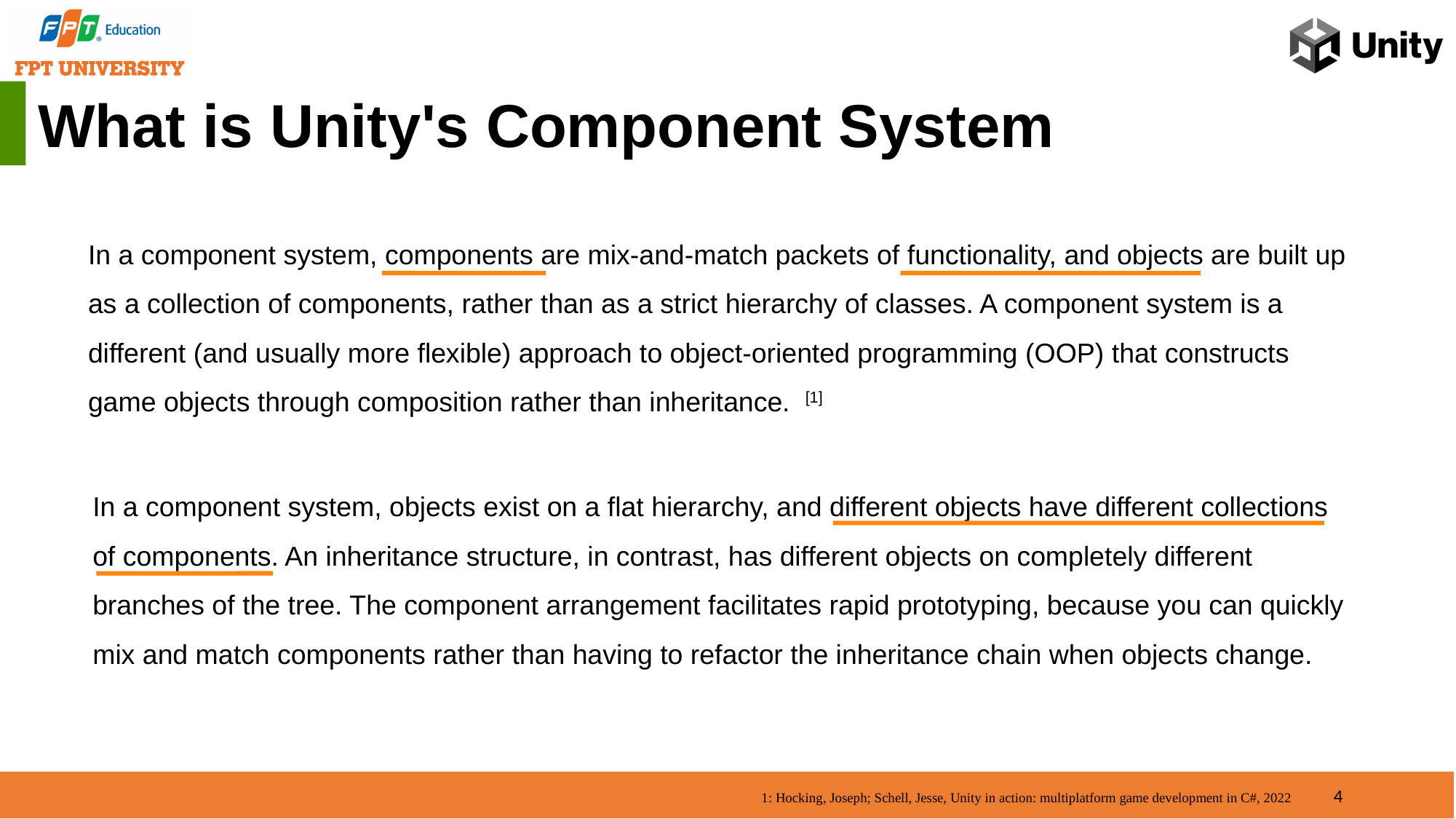

What is Unity's Component System
In a component system, components are mix-and-match packets of functionality, and objects are built up as a collection of components, rather than as a strict hierarchy of classes. A component system is a different (and usually more flexible) approach to object-oriented programming (OOP) that constructs game objects through composition rather than inheritance.  [1]

In a component system, objects exist on a flat hierarchy, and different objects have different collections of components. An inheritance structure, in contrast, has different objects on completely different branches of the tree. The component arrangement facilitates rapid prototyping, because you can quickly mix and match components rather than having to refactor the inheritance chain when objects change.

4
1: Hocking, Joseph; Schell, Jesse, Unity in action: multiplatform game development in C#, 2022